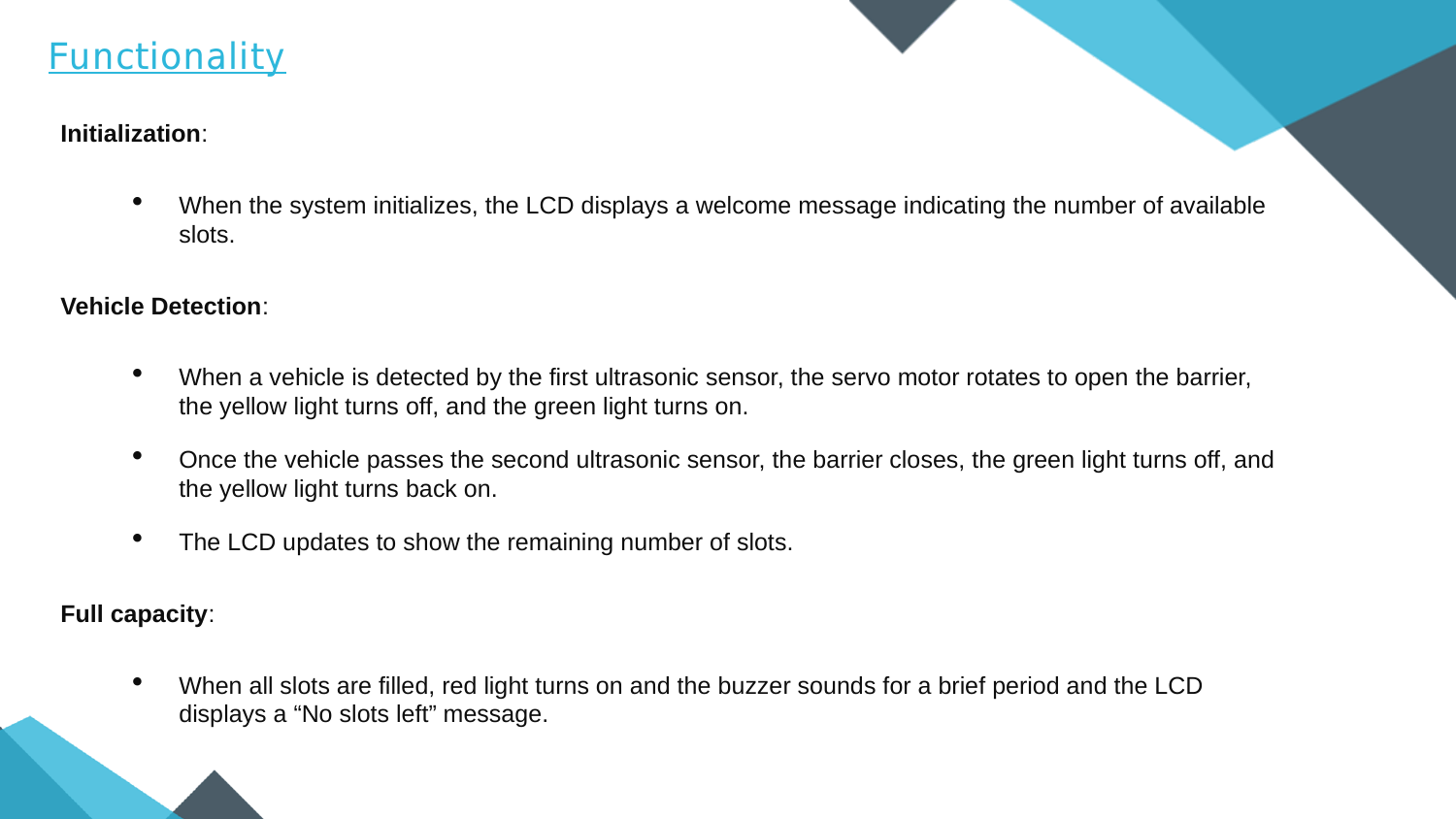

# Functionality
Initialization:
When the system initializes, the LCD displays a welcome message indicating the number of available slots.
Vehicle Detection:
When a vehicle is detected by the first ultrasonic sensor, the servo motor rotates to open the barrier, the yellow light turns off, and the green light turns on.
Once the vehicle passes the second ultrasonic sensor, the barrier closes, the green light turns off, and the yellow light turns back on.
The LCD updates to show the remaining number of slots.
Full capacity:
When all slots are filled, red light turns on and the buzzer sounds for a brief period and the LCD displays a “No slots left” message.